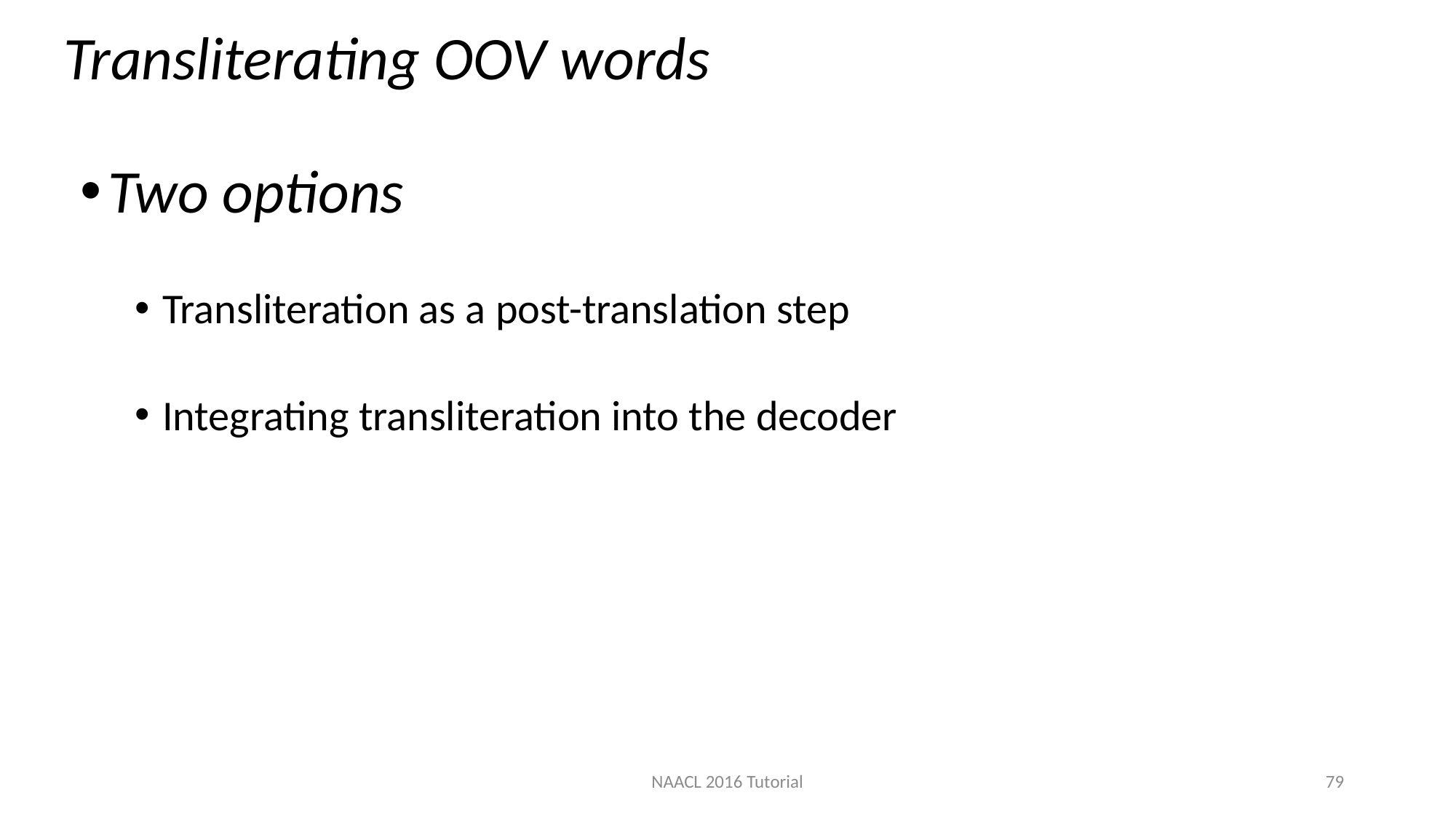

Transliterating OOV words
Two options

Transliteration as a post-translation step

Integrating transliteration into the decoder

NAACL 2016 Tutorial
79